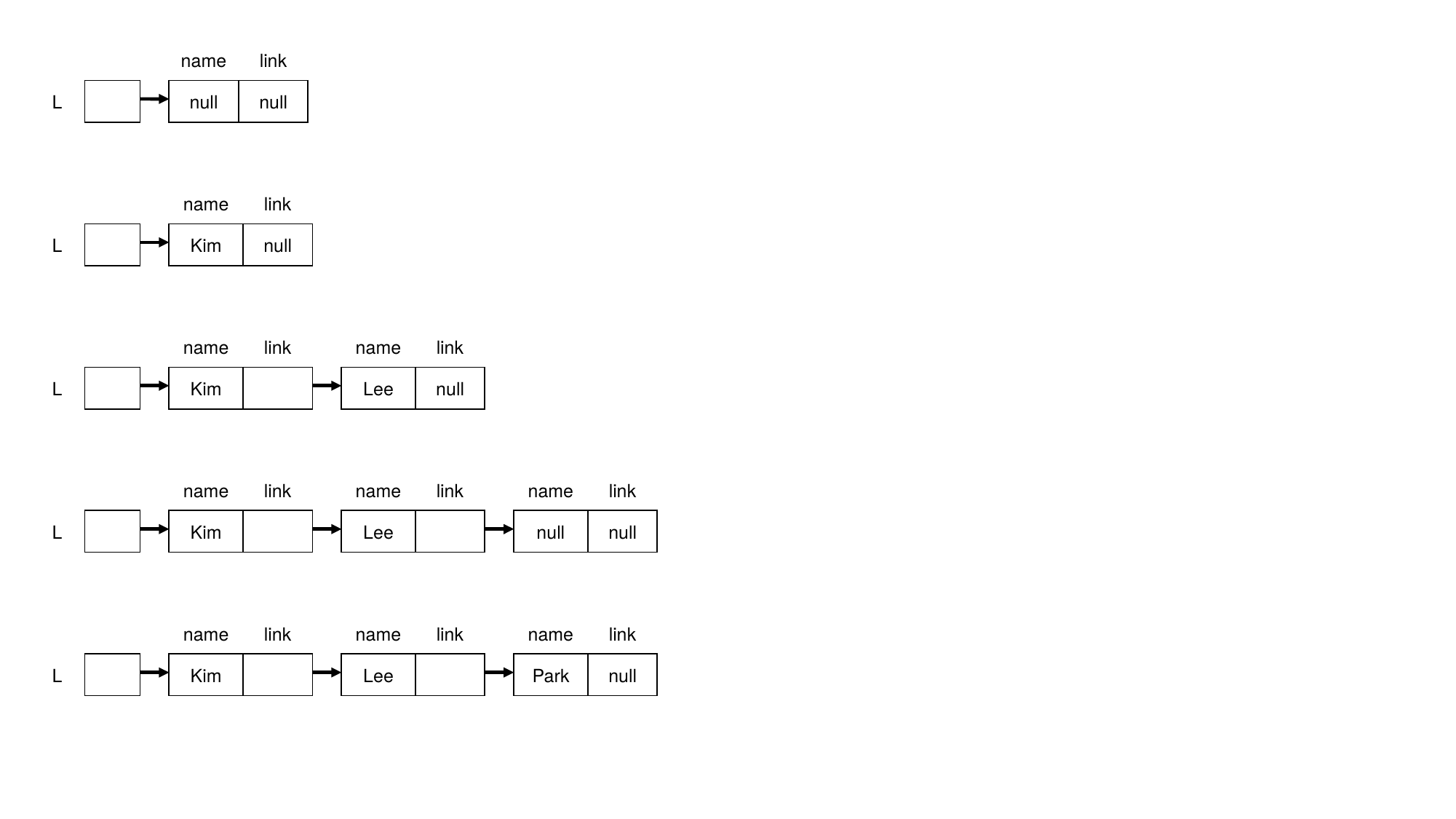

|  |  |
| --- | --- |
| L |  |
| name | link |
| --- | --- |
| null | null |

|  |  |
| --- | --- |
| L |  |
| name | link |
| --- | --- |
| Kim | null |

|  |  |
| --- | --- |
| L |  |
| name | link |
| --- | --- |
| Kim |  |
| name | link |
| --- | --- |
| Lee | null |

|  |  |
| --- | --- |
| L |  |
| name | link |
| --- | --- |
| Kim |  |
| name | link |
| --- | --- |
| Lee |  |
| name | link |
| --- | --- |
| null | null |

|  |  |
| --- | --- |
| L |  |
| name | link |
| --- | --- |
| Kim |  |
| name | link |
| --- | --- |
| Lee |  |
| name | link |
| --- | --- |
| Park | null |